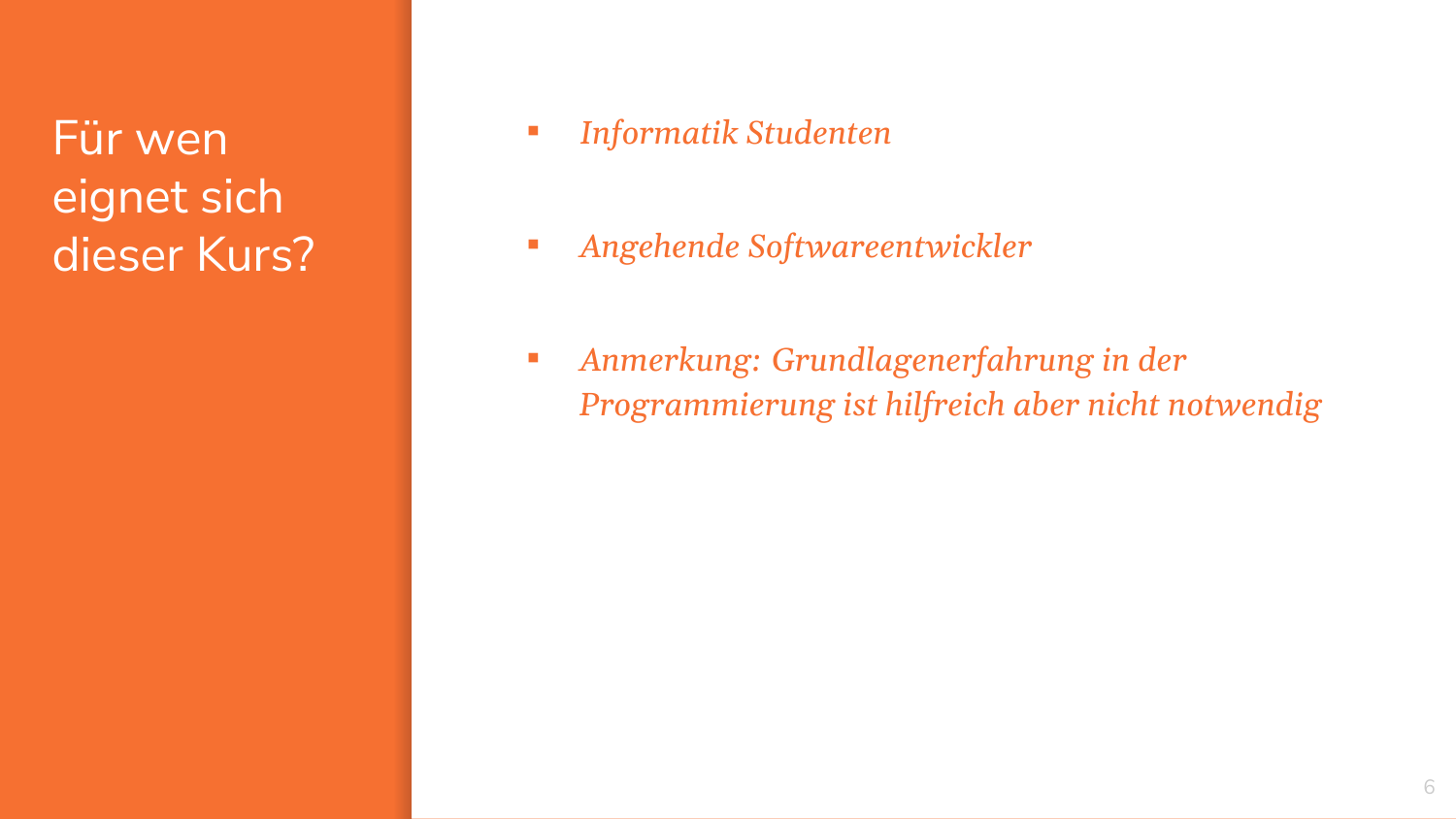

# Für wen eignet sich dieser Kurs?
Informatik Studenten

Angehende Softwareentwickler

Anmerkung: Grundlagenerfahrung in der Programmierung ist hilfreich aber nicht notwendig
6